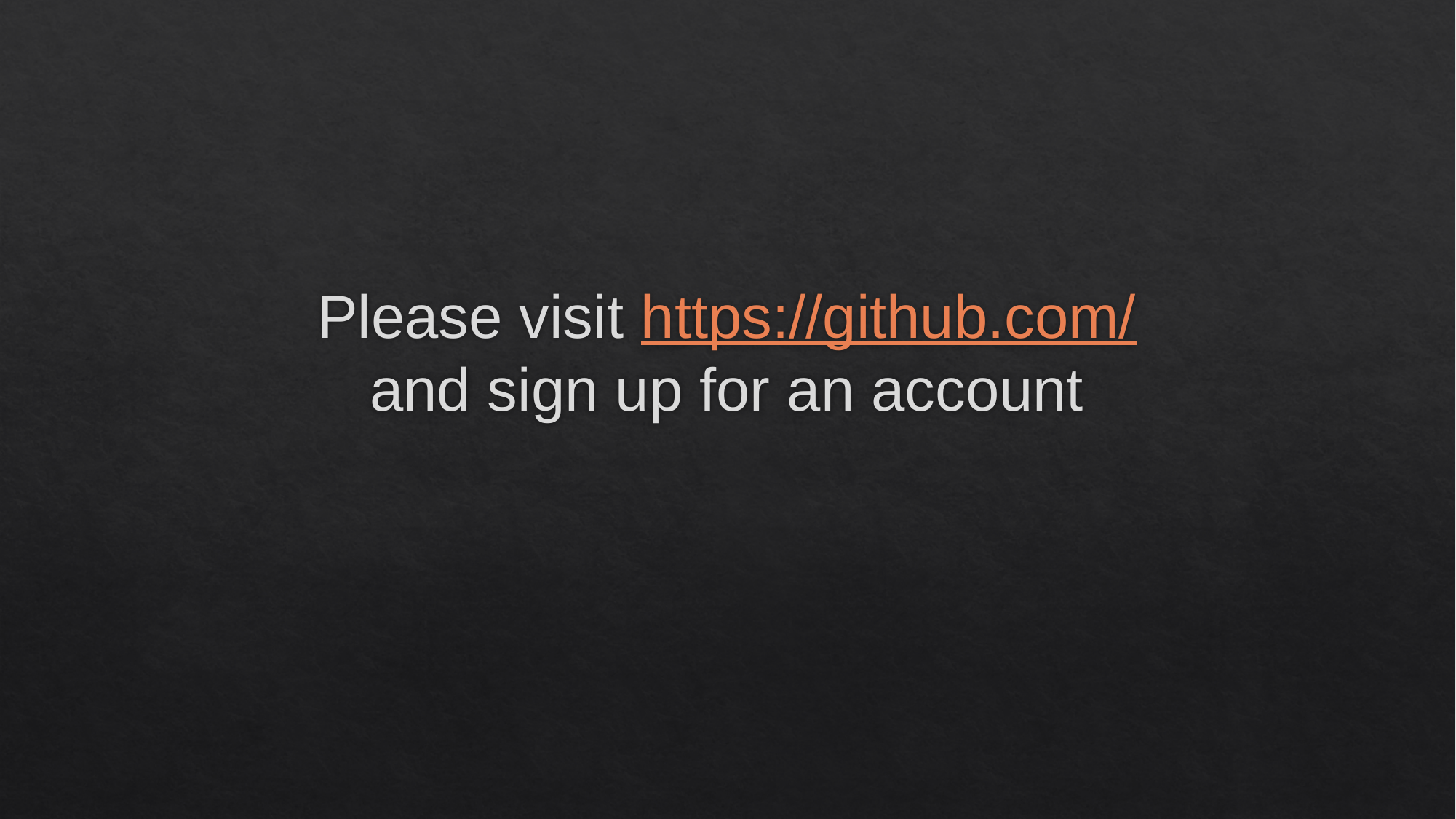

# Please visit https://github.com/ and sign up for an account